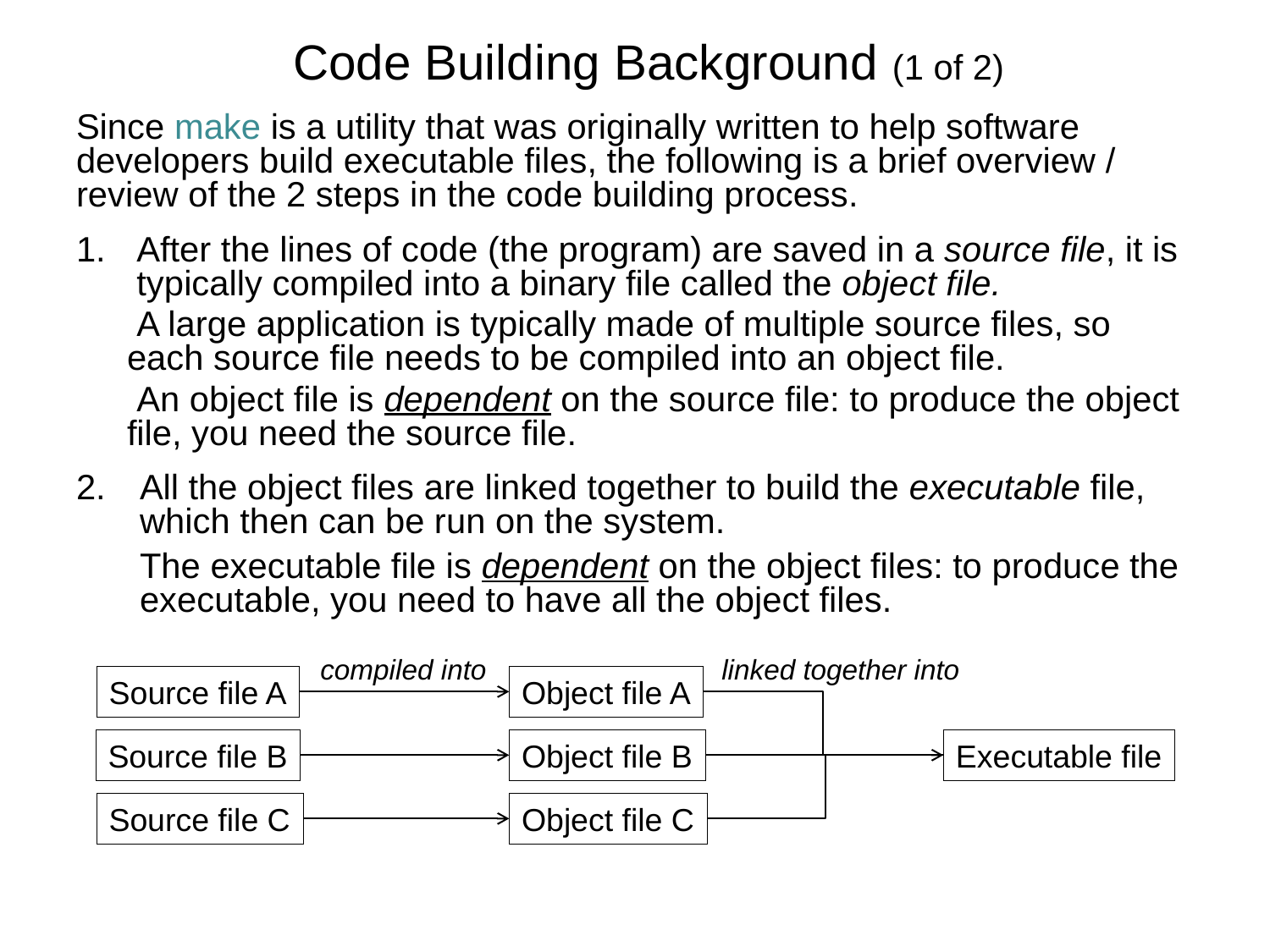

# Code Building Background (1 of 2)
Since make is a utility that was originally written to help software developers build executable files, the following is a brief overview / review of the 2 steps in the code building process.
 After the lines of code (the program) are saved in a source file, it is  typically compiled into a binary file called the object file.
	 A large application is typically made of multiple source files, so each source file needs to be compiled into an object file.
	 An object file is dependent on the source file: to produce the object file, you need the source file.
All the object files are linked together to build the executable file, which then can be run on the system.
	The executable file is dependent on the object files: to produce the executable, you need to have all the object files.

compiled into
Source file A
Object file A
Source file B
Object file B
Executable file
Source file C
Object file C
linked together into